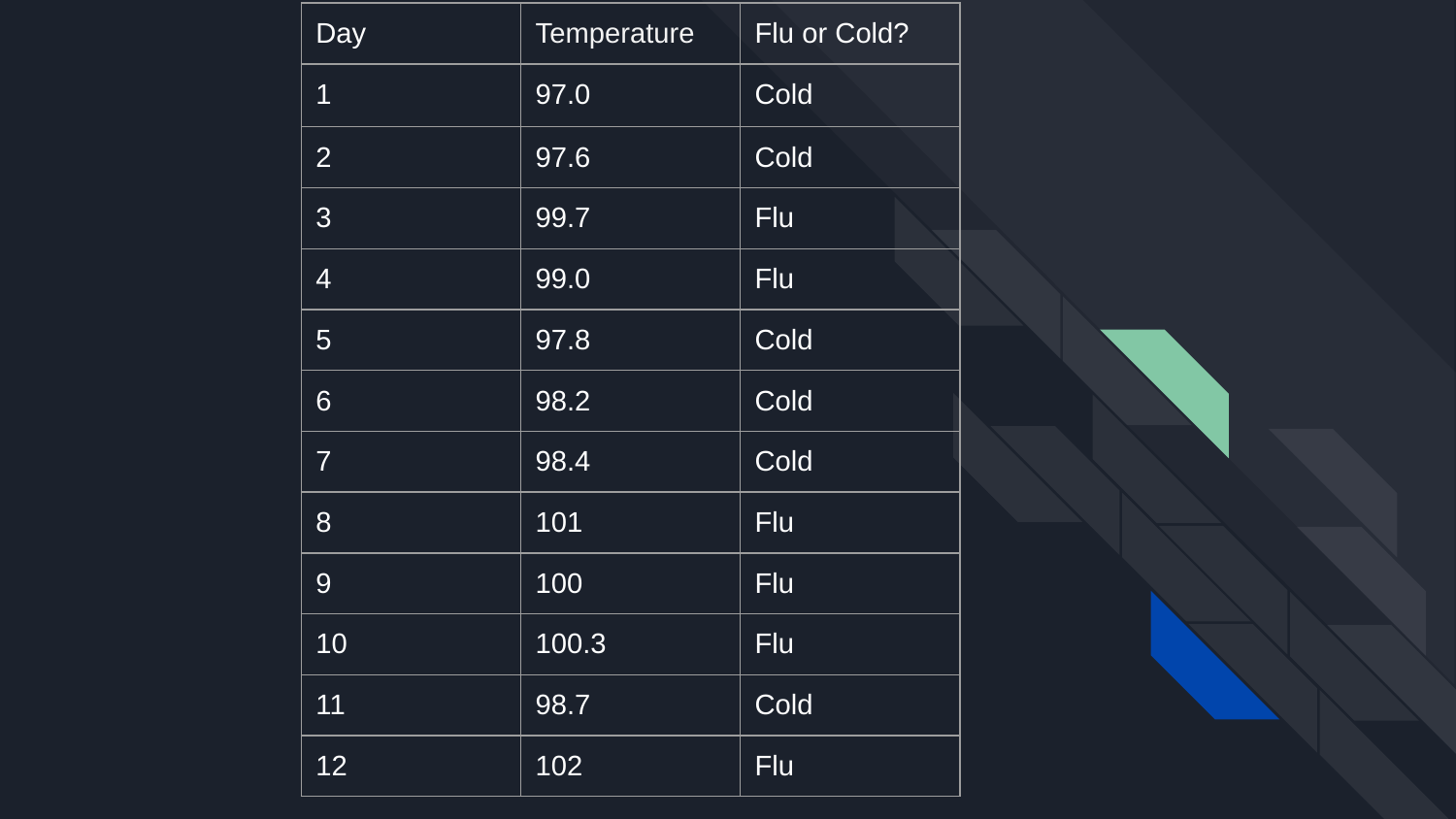

| Day | Temperature | Flu or Cold? |
| --- | --- | --- |
| 1 | 97.0 | Cold |
| 2 | 97.6 | Cold |
| 3 | 99.7 | Flu |
| 4 | 99.0 | Flu |
| 5 | 97.8 | Cold |
| 6 | 98.2 | Cold |
| 7 | 98.4 | Cold |
| 8 | 101 | Flu |
| 9 | 100 | Flu |
| 10 | 100.3 | Flu |
| 11 | 98.7 | Cold |
| 12 | 102 | Flu |